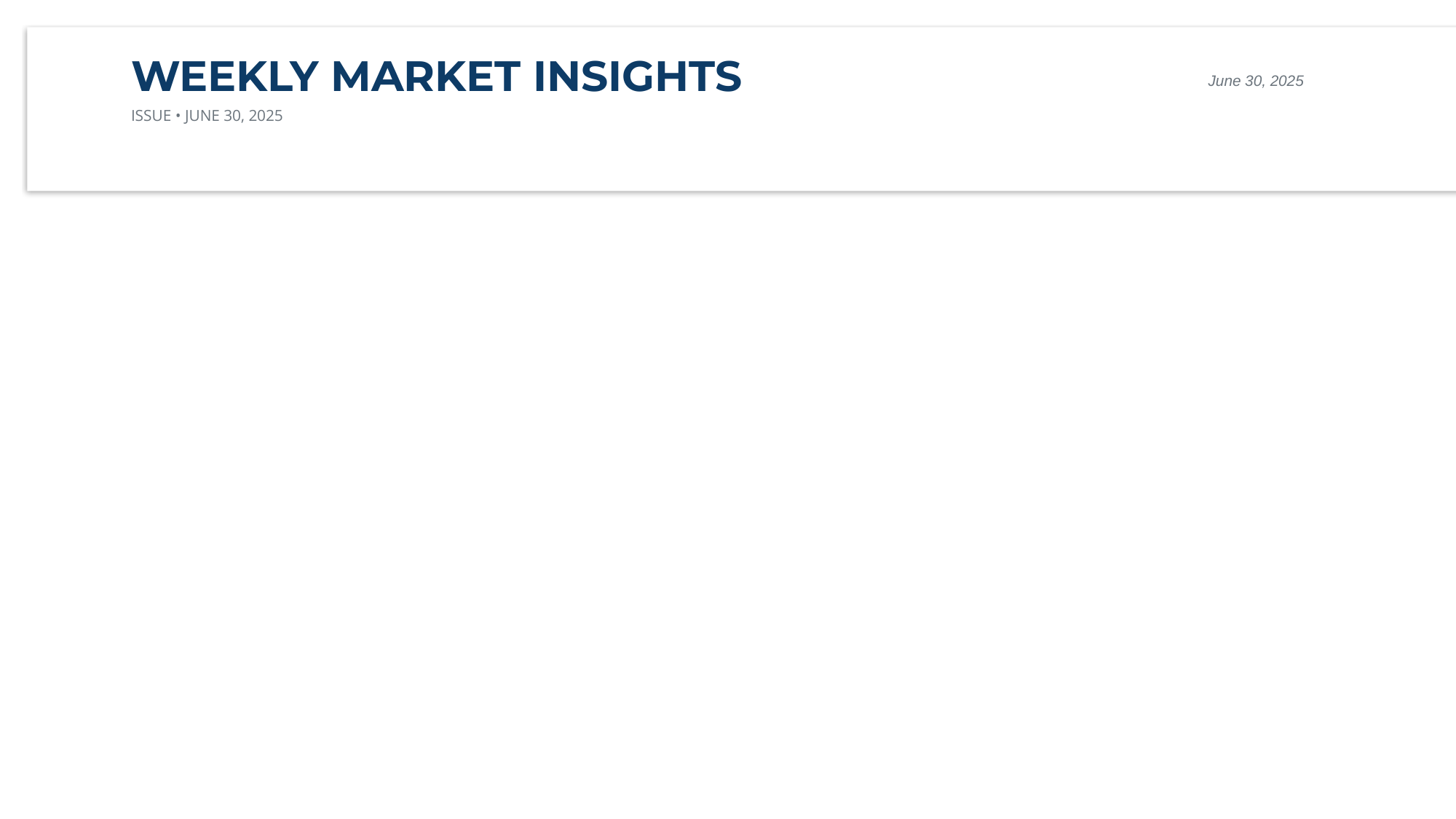

WEEKLY MARKET INSIGHTS
ISSUE • JUNE 30, 2025
June 30, 2025
#